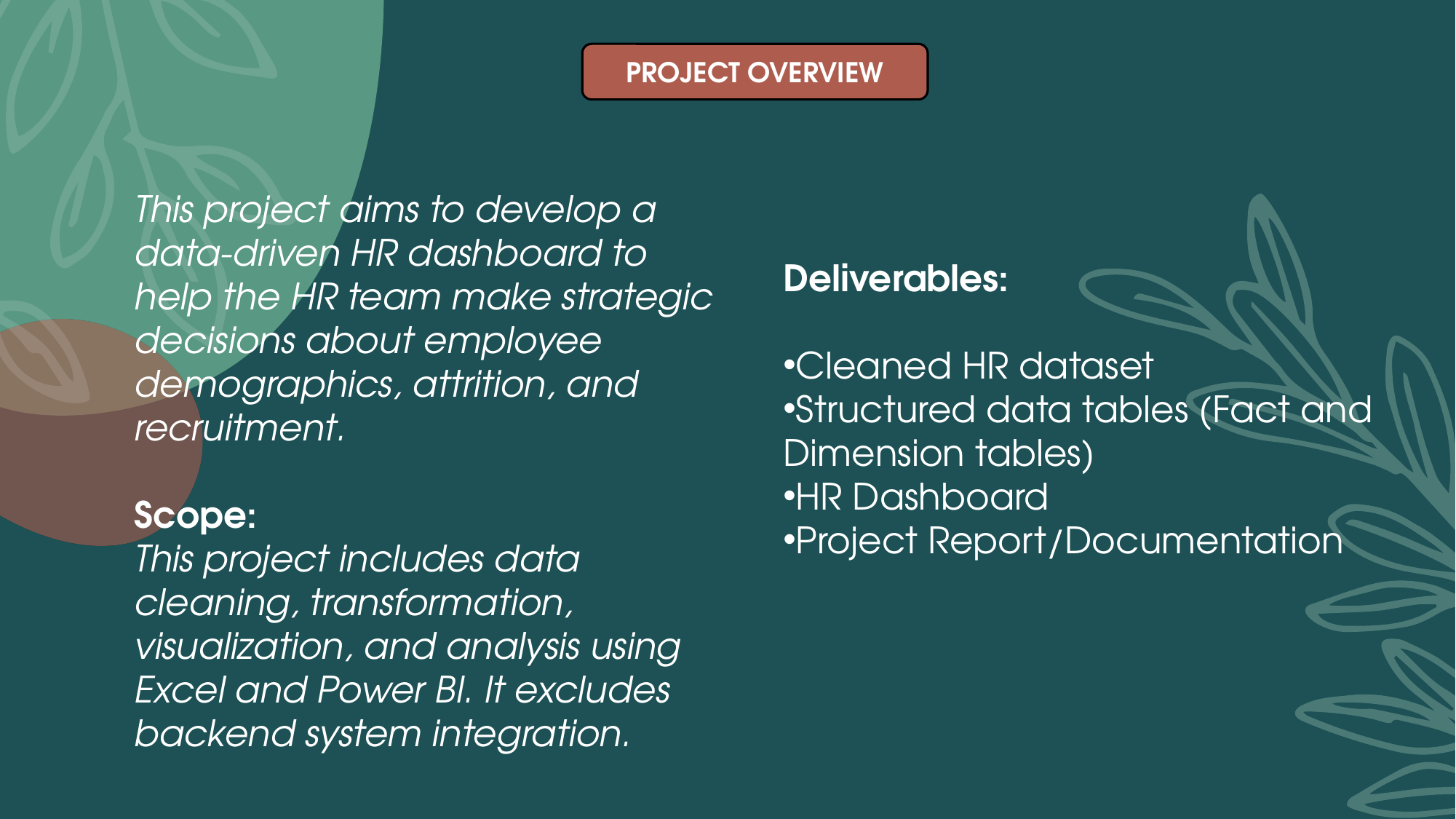

PROJECT OVERVIEW
This project aims to develop a data-driven HR dashboard to help the HR team make strategic decisions about employee demographics, attrition, and recruitment.

Scope:
This project includes data cleaning, transformation, visualization, and analysis using Excel and Power BI. It excludes backend system integration.

Deliverables:

Cleaned HR dataset
Structured data tables (Fact and Dimension tables)
HR Dashboard
Project Report/Documentation